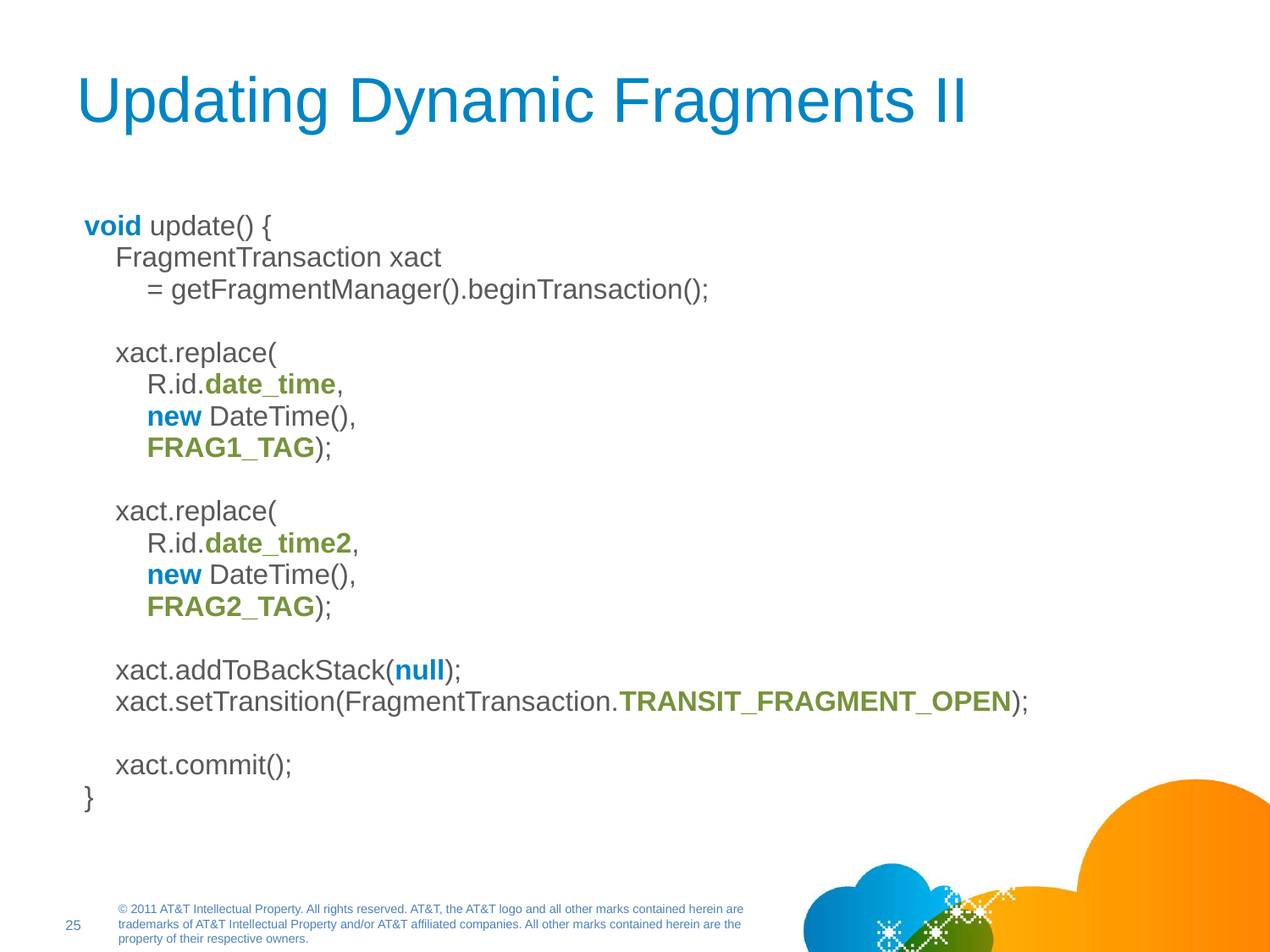

# Updating Dynamic Fragments II

    void update() {
        FragmentTransaction xact
            = getFragmentManager().beginTransaction();

        xact.replace(
            R.id.date_time,
            new DateTime(),
            FRAG1_TAG);

        xact.replace(
            R.id.date_time2,
            new DateTime(),
            FRAG2_TAG);

        xact.addToBackStack(null);
        xact.setTransition(FragmentTransaction.TRANSIT_FRAGMENT_OPEN);

        xact.commit();
    }
25